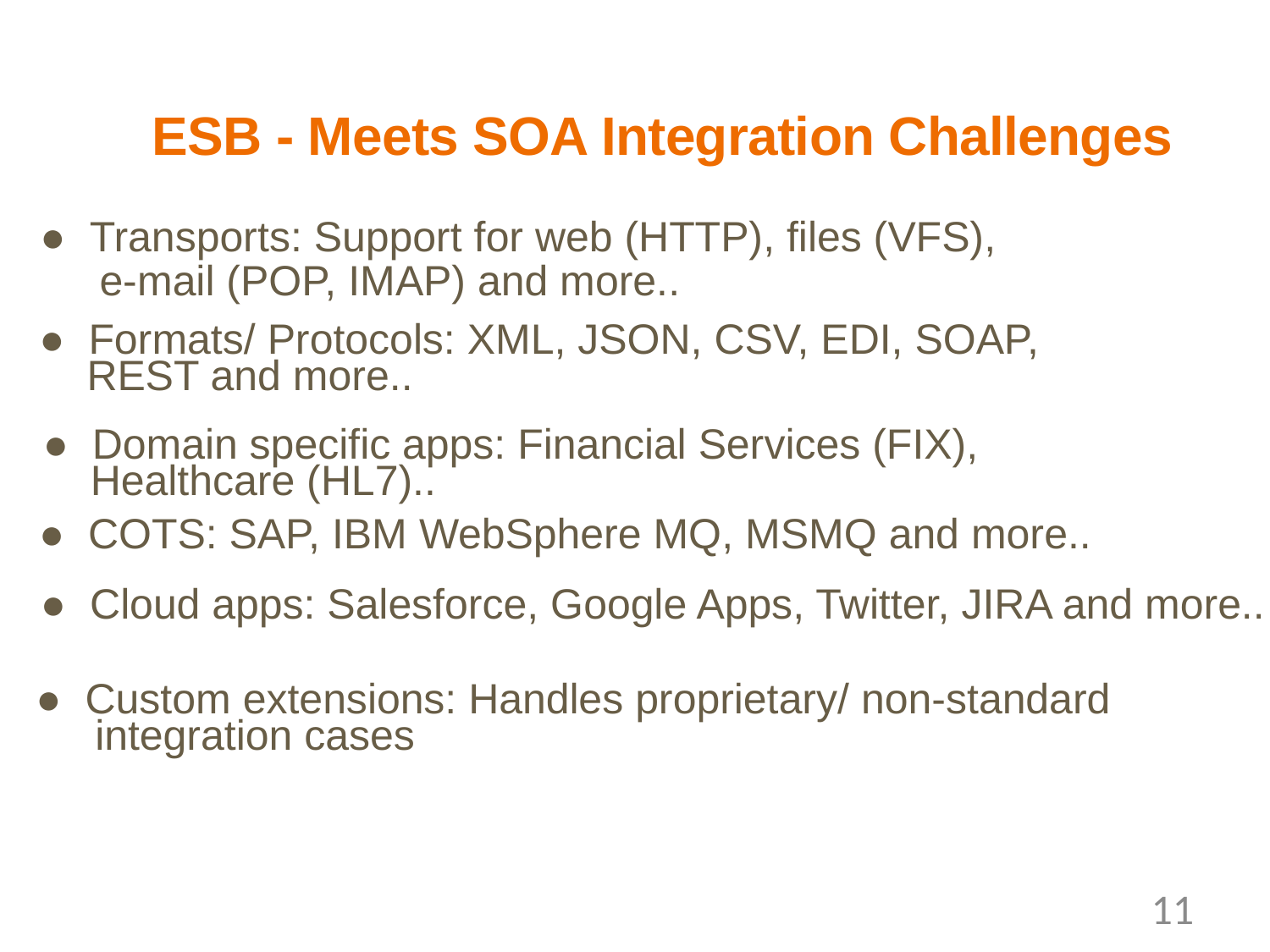

ESB - Meets SOA Integration Challenges

●  Transports: Support for web (HTTP), files (VFS),
     e-mail (POP, IMAP) and more..

●  Formats/ Protocols: XML, JSON, CSV, EDI, SOAP,
    REST and more..

●  Domain specific apps: Financial Services (FIX),
    Healthcare (HL7)..

●  COTS: SAP, IBM WebSphere MQ, MSMQ and more..

●  Cloud apps: Salesforce, Google Apps, Twitter, JIRA and more..

●  Custom extensions: Handles proprietary/ non-standard
     integration cases

11